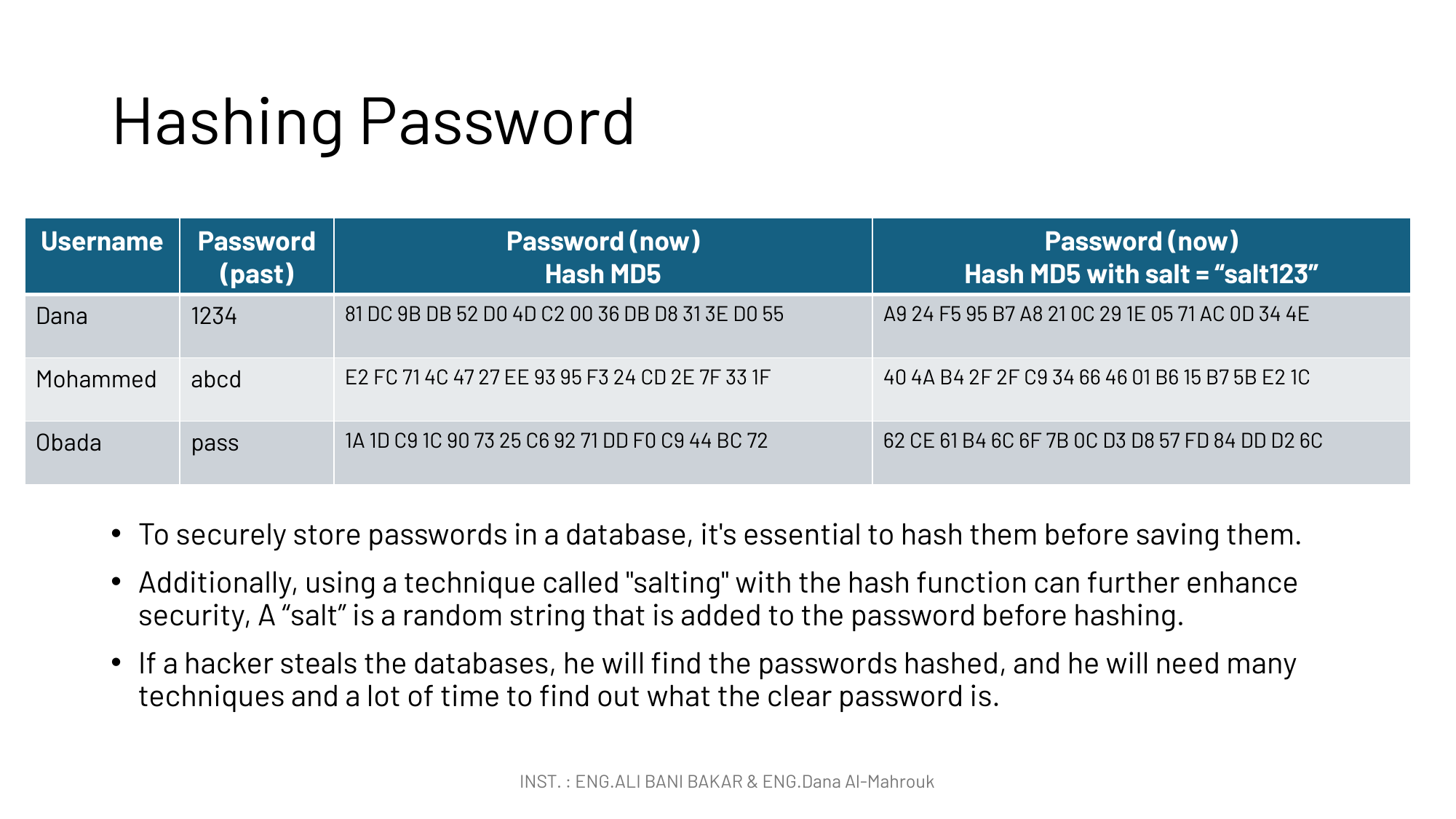

# Hashing Password
| Username | Password (past) | Password (now) Hash MD5 | Password (now) Hash MD5 with salt = “salt123” |
| --- | --- | --- | --- |
| Dana | 1234 | 81 DC 9B DB 52 D0 4D C2 00 36 DB D8 31 3E D0 55 | A9 24 F5 95 B7 A8 21 0C 29 1E 05 71 AC 0D 34 4E |
| Mohammed | abcd | E2 FC 71 4C 47 27 EE 93 95 F3 24 CD 2E 7F 33 1F | 40 4A B4 2F 2F C9 34 66 46 01 B6 15 B7 5B E2 1C |
| Obada | pass | 1A 1D C9 1C 90 73 25 C6 92 71 DD F0 C9 44 BC 72 | 62 CE 61 B4 6C 6F 7B 0C D3 D8 57 FD 84 DD D2 6C |
To securely store passwords in a database, it's essential to hash them before saving them.
Additionally, using a technique called "salting" with the hash function can further enhance security, A “salt” is a random string that is added to the password before hashing.
If a hacker steals the databases, he will find the passwords hashed, and he will need many techniques and a lot of time to find out what the clear password is.
INST. : ENG.ALI BANI BAKAR & ENG.Dana Al-Mahrouk